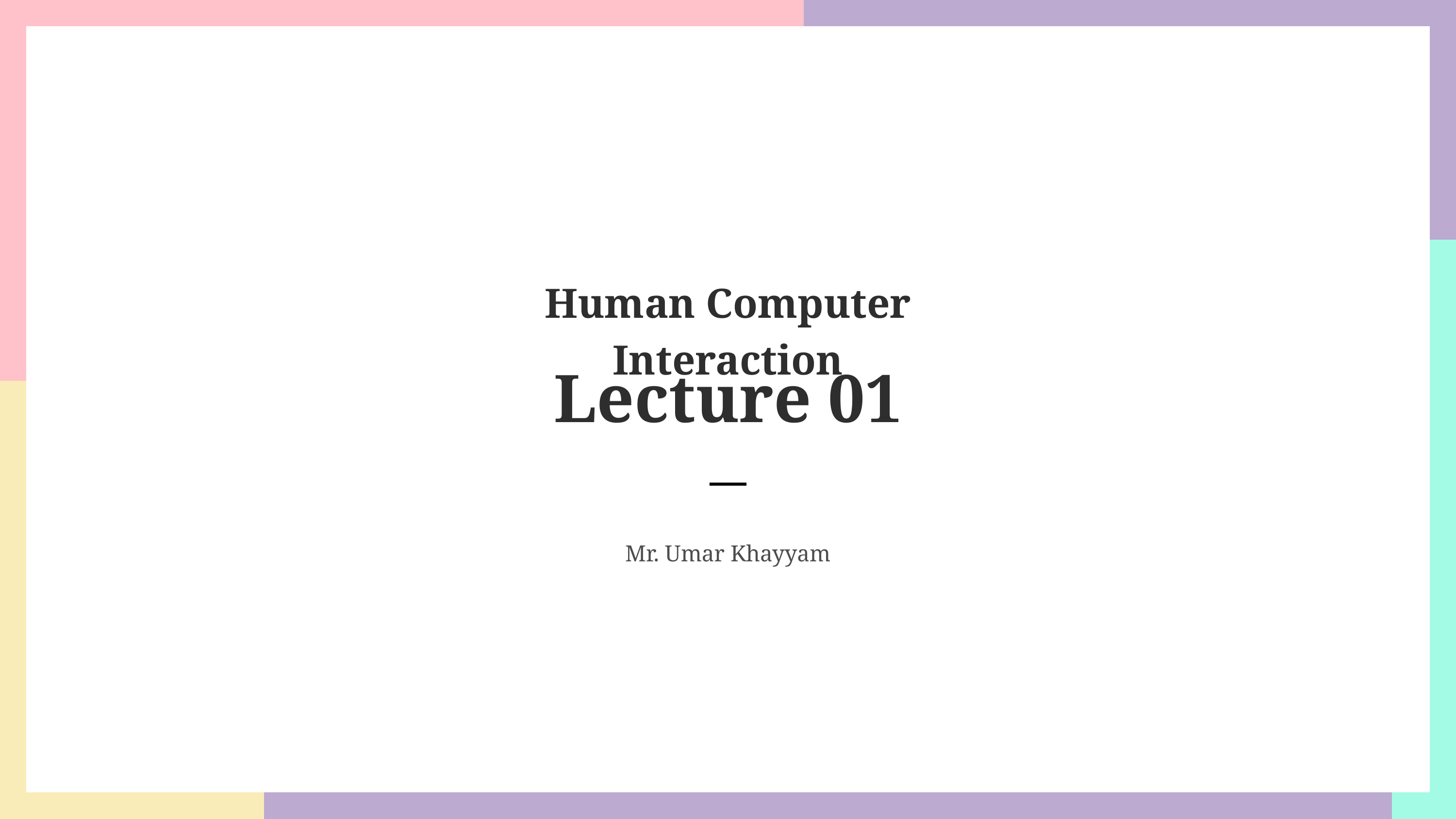

Human Computer Interaction
Lecture 01

Mr. Umar Khayyam